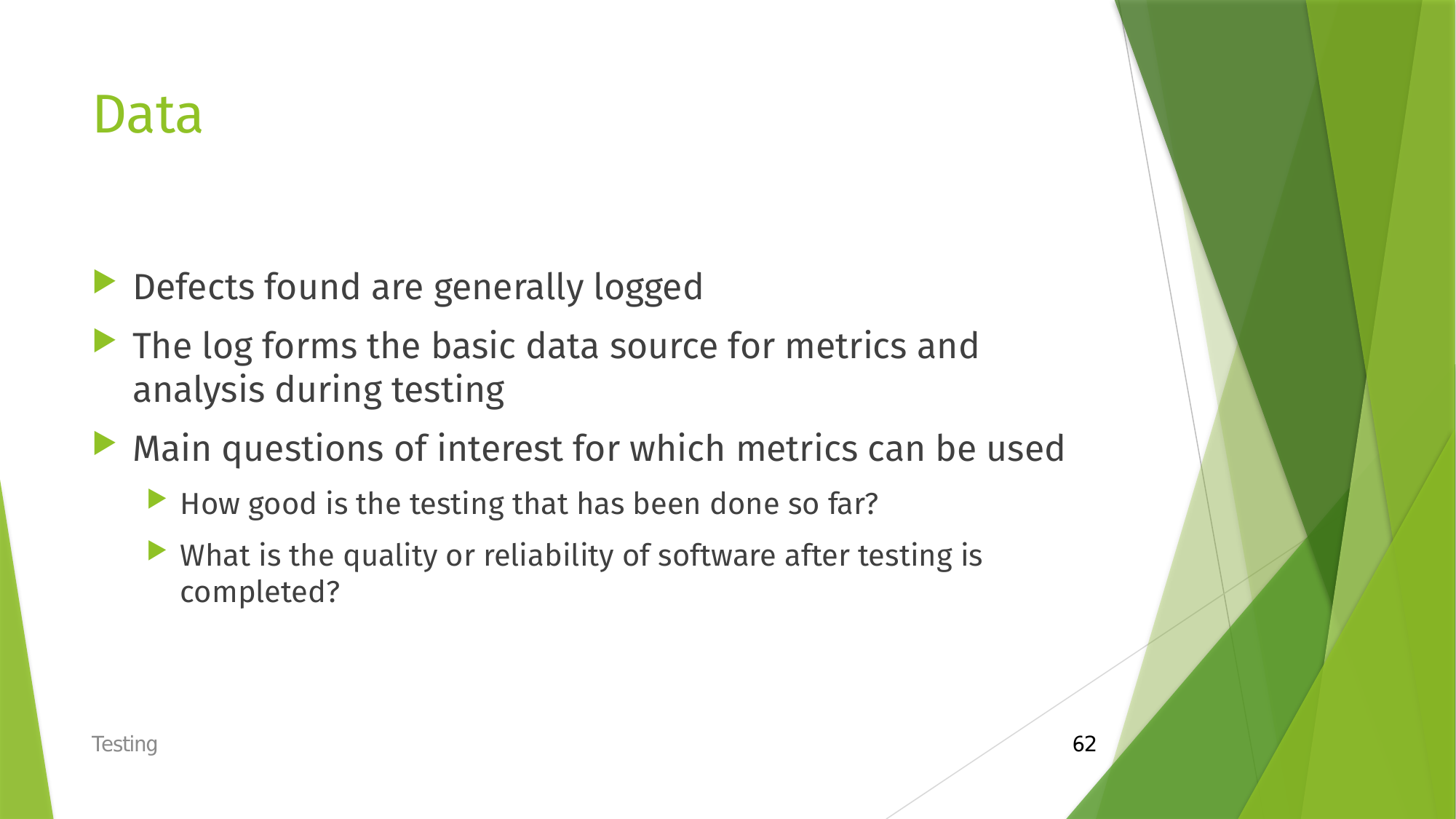

# Data
Defects found are generally logged
The log forms the basic data source for metrics and analysis during testing
Main questions of interest for which metrics can be used
How good is the testing that has been done so far?
What is the quality or reliability of software after testing is completed?
Testing
62